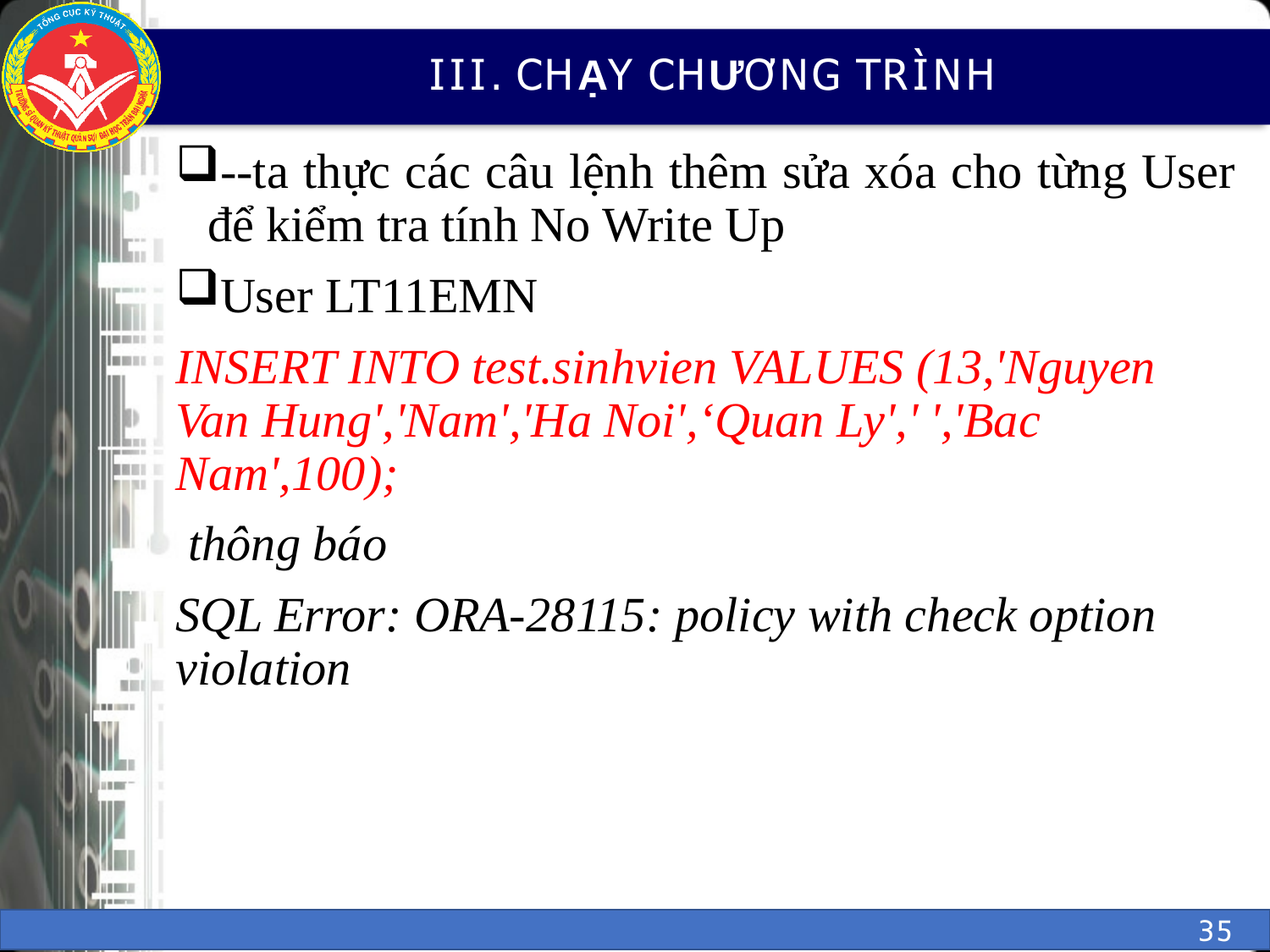

# III. CHẠY CHƯƠNG TRÌNH
--ta thực các câu lệnh thêm sửa xóa cho từng User để kiểm tra tính No Write Up
User LT11EMN
INSERT INTO test.sinhvien VALUES (13,'Nguyen Van Hung','Nam','Ha Noi',‘Quan Ly',' ','Bac Nam',100);
 thông báo
SQL Error: ORA-28115: policy with check option violation